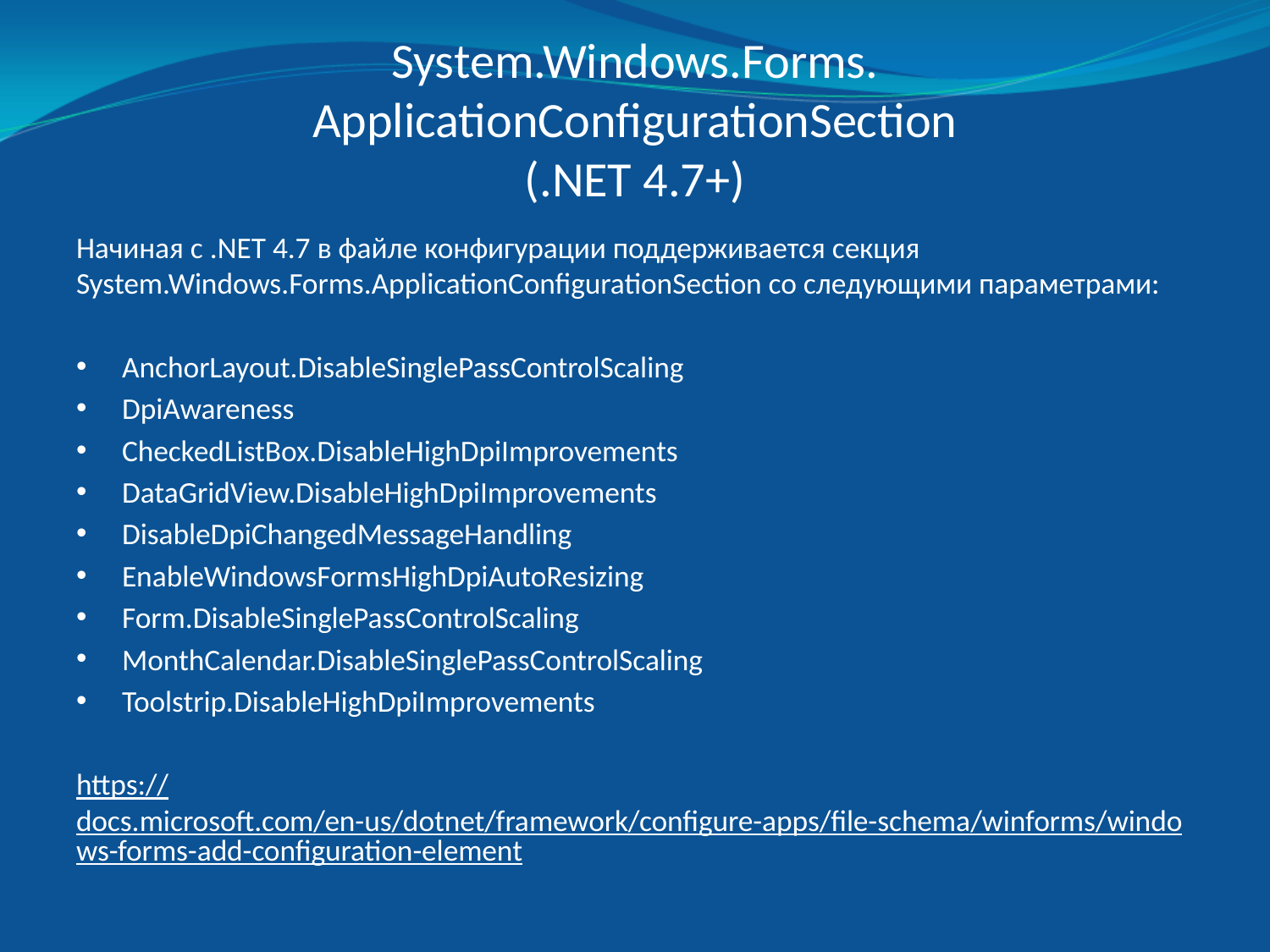

# System.Windows.Forms. ApplicationConfigurationSection (.NET 4.7+)
Начиная с .NET 4.7 в файле конфигурации поддерживается секция System.Windows.Forms.ApplicationConfigurationSection со следующими параметрами:

AnchorLayout.DisableSinglePassControlScaling
DpiAwareness
CheckedListBox.DisableHighDpiImprovements
DataGridView.DisableHighDpiImprovements
DisableDpiChangedMessageHandling
EnableWindowsFormsHighDpiAutoResizing
Form.DisableSinglePassControlScaling
MonthCalendar.DisableSinglePassControlScaling
Toolstrip.DisableHighDpiImprovements

https://docs.microsoft.com/en-us/dotnet/framework/configure-apps/file-schema/winforms/windows-forms-add-configuration-element